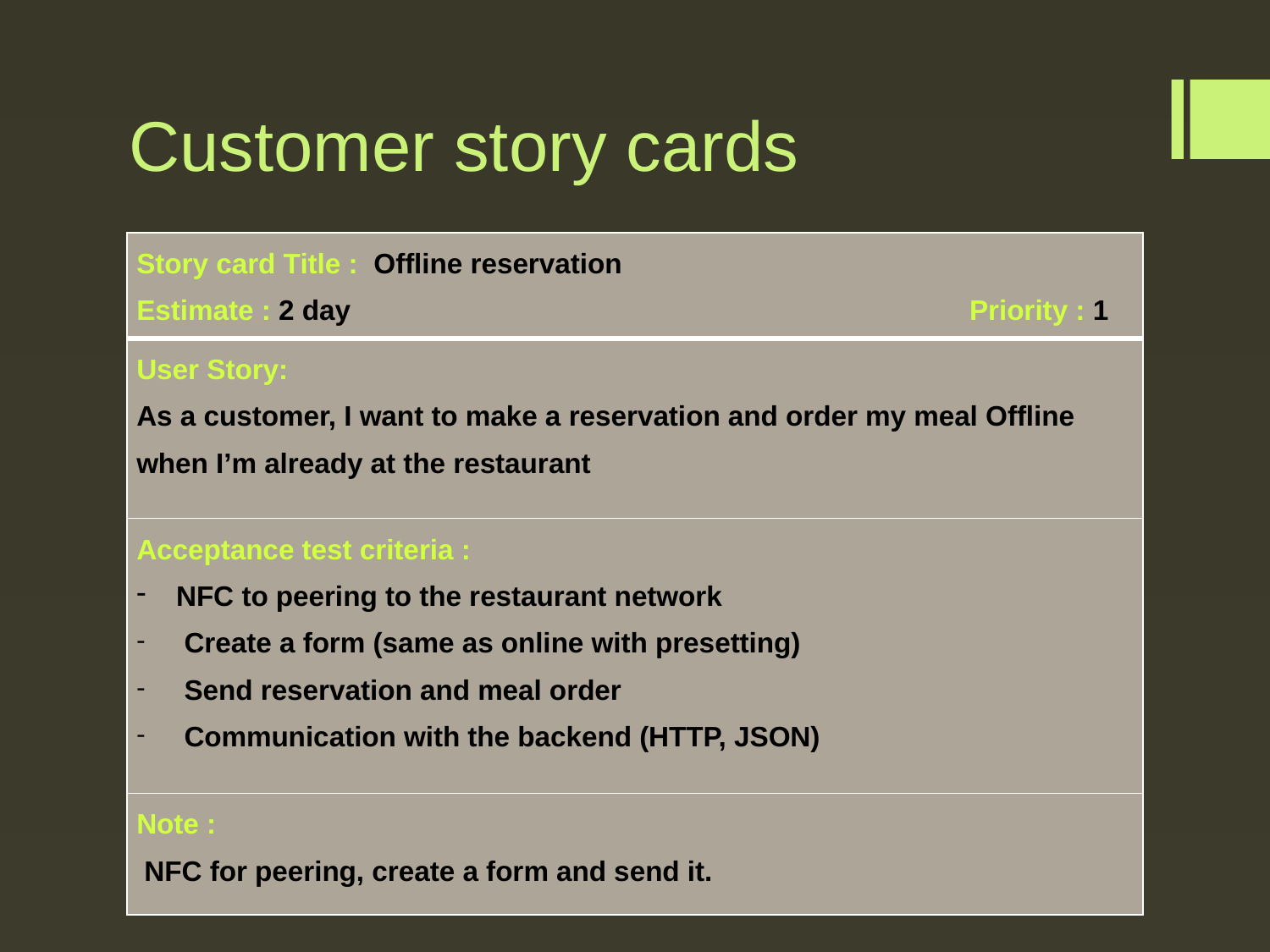

# Customer story cards
| Story card Title : Offline reservation Estimate : 2 day Priority : 1 |
| --- |
| User Story: As a customer, I want to make a reservation and order my meal Offline when I’m already at the restaurant |
| Acceptance test criteria : NFC to peering to the restaurant network Create a form (same as online with presetting) Send reservation and meal order Communication with the backend (HTTP, JSON) |
| Note : NFC for peering, create a form and send it. |